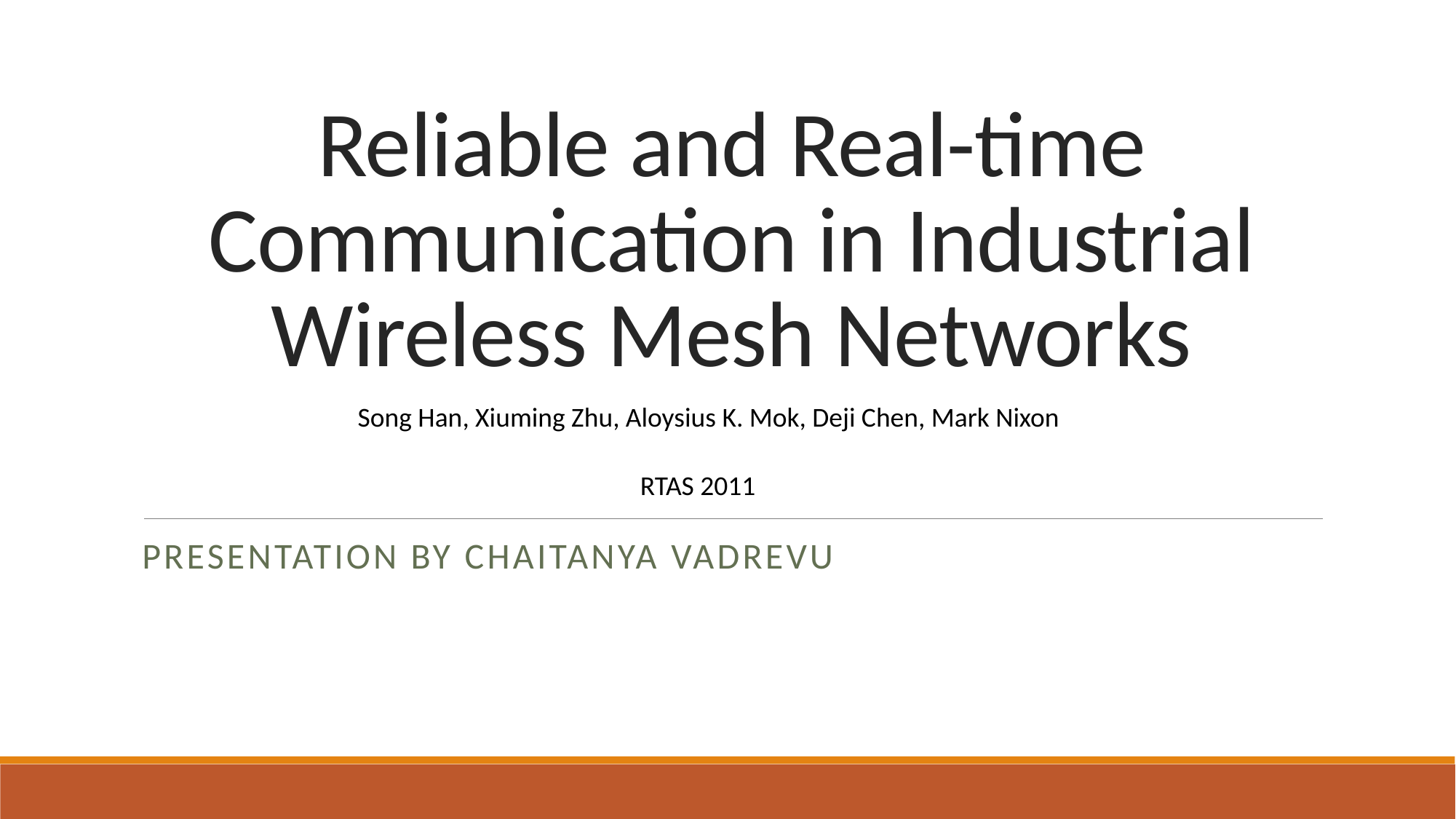

# Reliable and Real-time Communication in Industrial Wireless Mesh Networks
Song Han, Xiuming Zhu, Aloysius K. Mok, Deji Chen, Mark Nixon
RTAS 2011
Presentation by Chaitanya VAdrevu